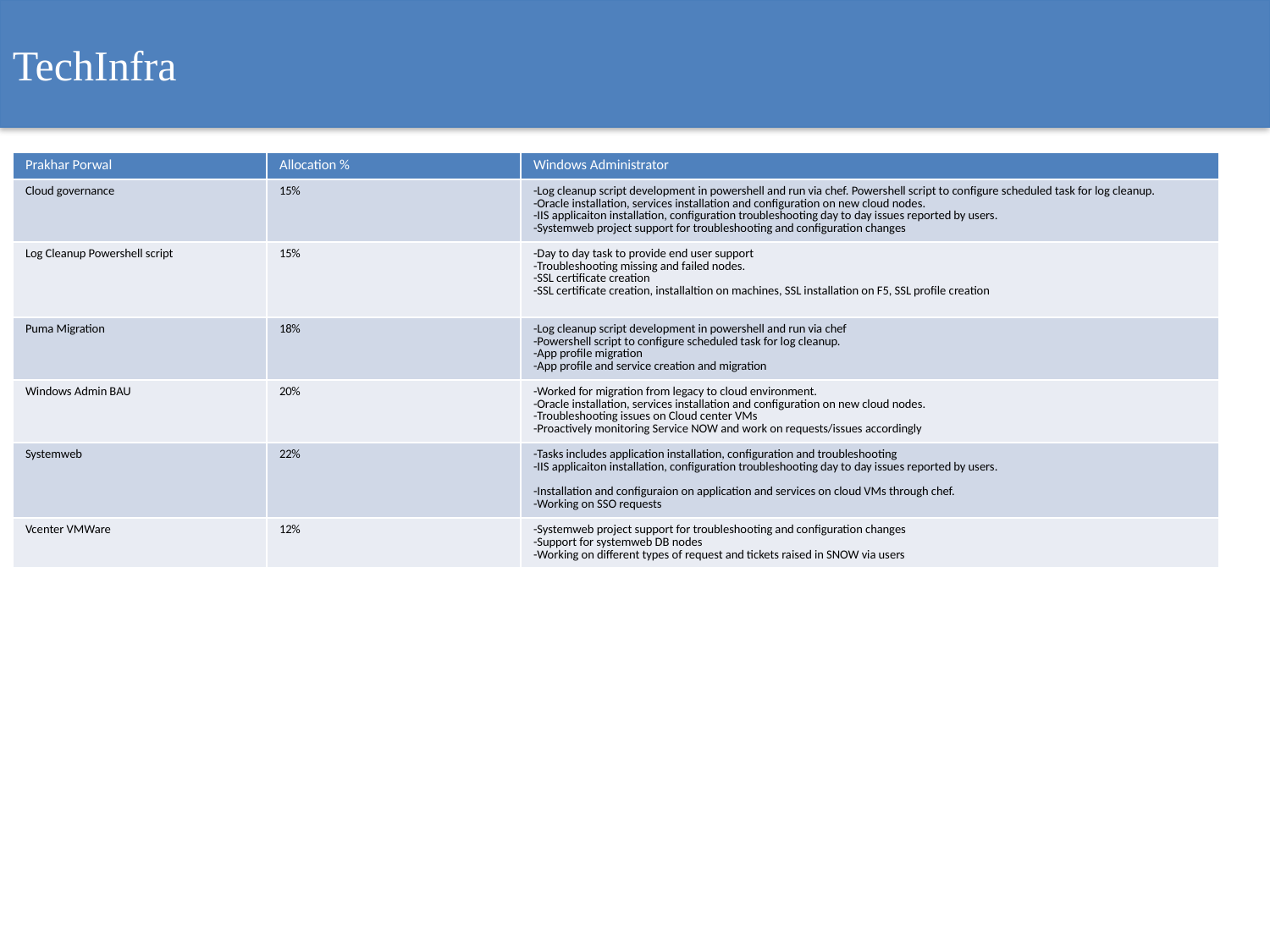

TechInfra
| Prakhar Porwal | Allocation % | Windows Administrator |
| --- | --- | --- |
| Cloud governance | 15% | -Log cleanup script development in powershell and run via chef. Powershell script to configure scheduled task for log cleanup. -Oracle installation, services installation and configuration on new cloud nodes. -IIS applicaiton installation, configuration troubleshooting day to day issues reported by users. -Systemweb project support for troubleshooting and configuration changes |
| Log Cleanup Powershell script | 15% | -Day to day task to provide end user support -Troubleshooting missing and failed nodes. -SSL certificate creation -SSL certificate creation, installaltion on machines, SSL installation on F5, SSL profile creation |
| Puma Migration | 18% | -Log cleanup script development in powershell and run via chef -Powershell script to configure scheduled task for log cleanup. -App profile migration -App profile and service creation and migration |
| Windows Admin BAU | 20% | -Worked for migration from legacy to cloud environment. -Oracle installation, services installation and configuration on new cloud nodes. -Troubleshooting issues on Cloud center VMs -Proactively monitoring Service NOW and work on requests/issues accordingly |
| Systemweb | 22% | -Tasks includes application installation, configuration and troubleshooting -IIS applicaiton installation, configuration troubleshooting day to day issues reported by users. -Installation and configuraion on application and services on cloud VMs through chef. -Working on SSO requests |
| Vcenter VMWare | 12% | -Systemweb project support for troubleshooting and configuration changes -Support for systemweb DB nodes -Working on different types of request and tickets raised in SNOW via users |